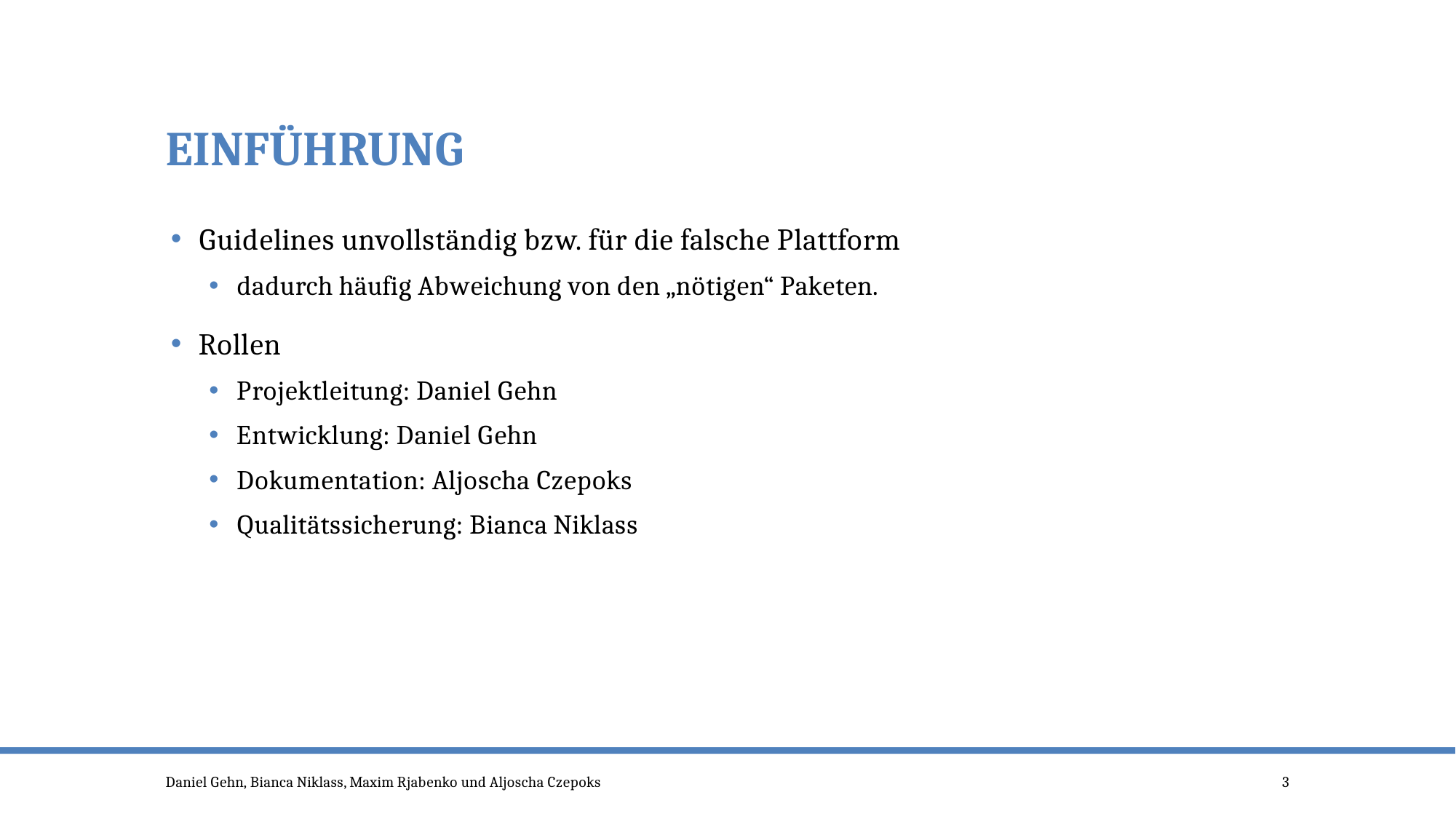

# Einführung
Guidelines unvollständig bzw. für die falsche Plattform
dadurch häufig Abweichung von den „nötigen“ Paketen.
Rollen
Projektleitung: Daniel Gehn
Entwicklung: Daniel Gehn
Dokumentation: Aljoscha Czepoks
Qualitätssicherung: Bianca Niklass
Daniel Gehn, Bianca Niklass, Maxim Rjabenko und Aljoscha Czepoks
3